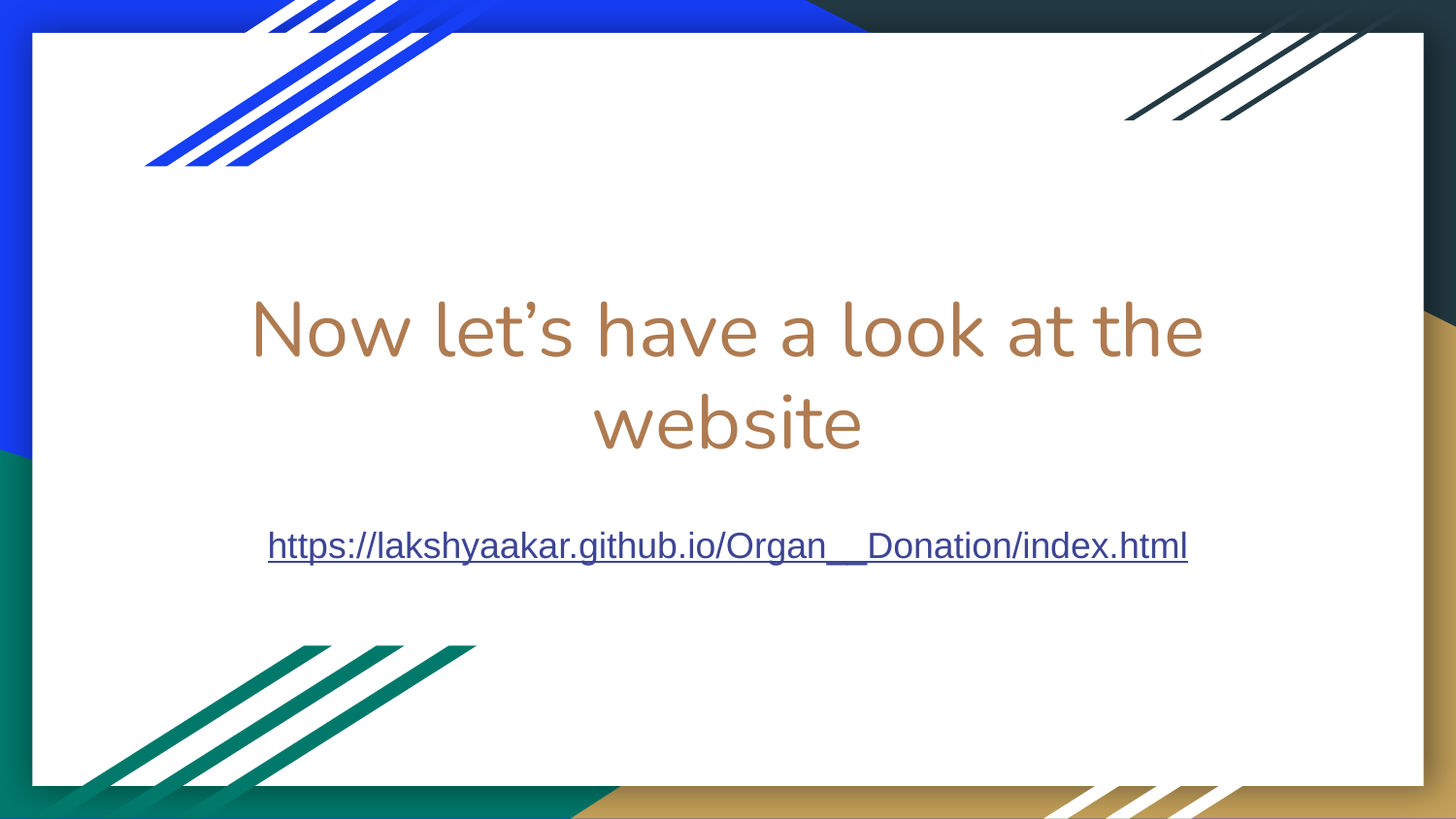

# Now let’s have a look at the website
https://lakshyaakar.github.io/Organ__Donation/index.html